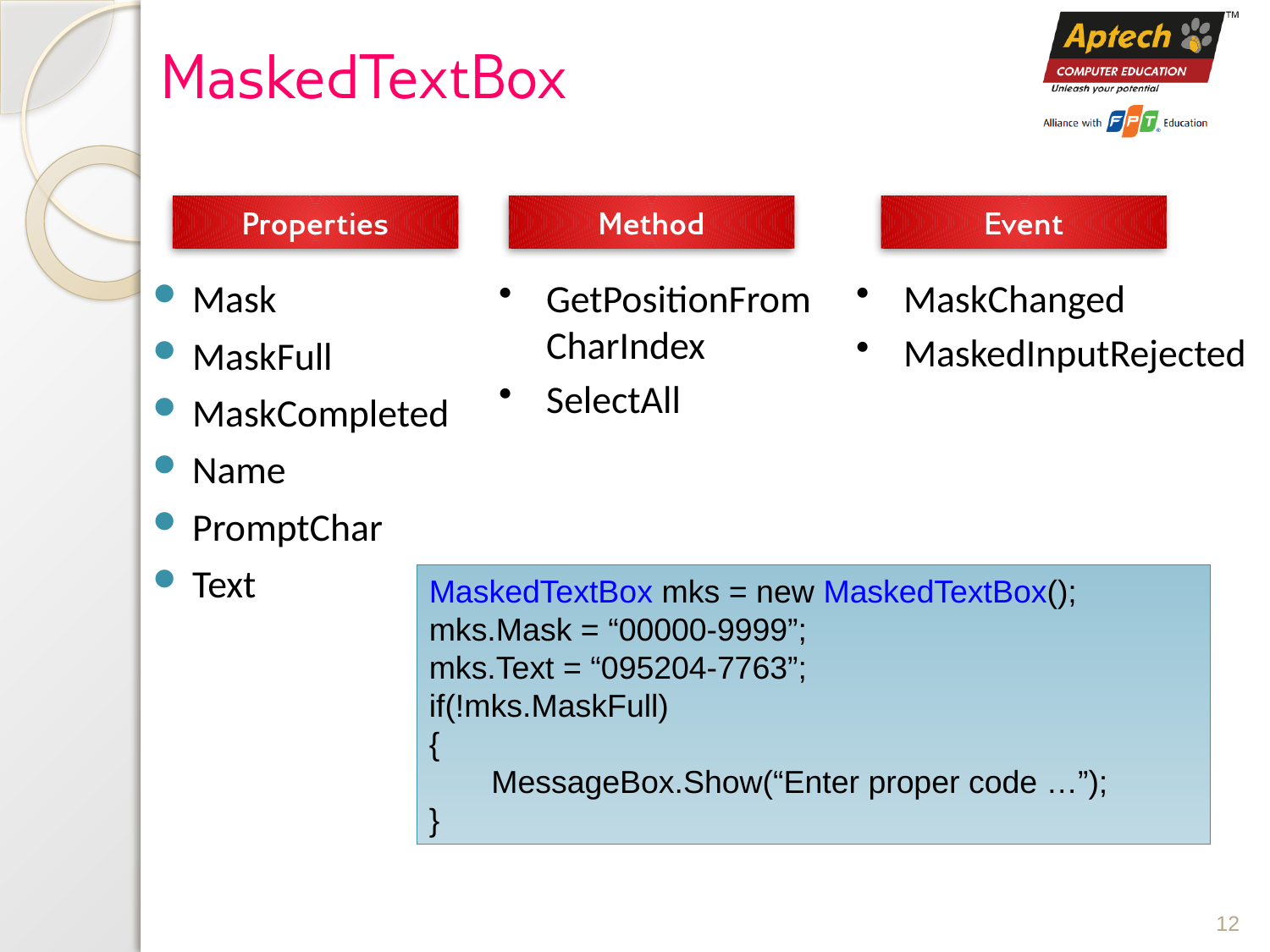

# MaskedTextBox
Properties
Method
Event
Mask
MaskFull
MaskCompleted
Name
PromptChar
Text

GetPositionFromCharIndex
SelectAll

MaskChanged
MaskedInputRejected
MaskedTextBox mks = new MaskedTextBox();
mks.Mask = “00000-9999”;
mks.Text = “095204-7763”;
if(!mks.MaskFull)
{
       MessageBox.Show(“Enter proper code …”);
}
12